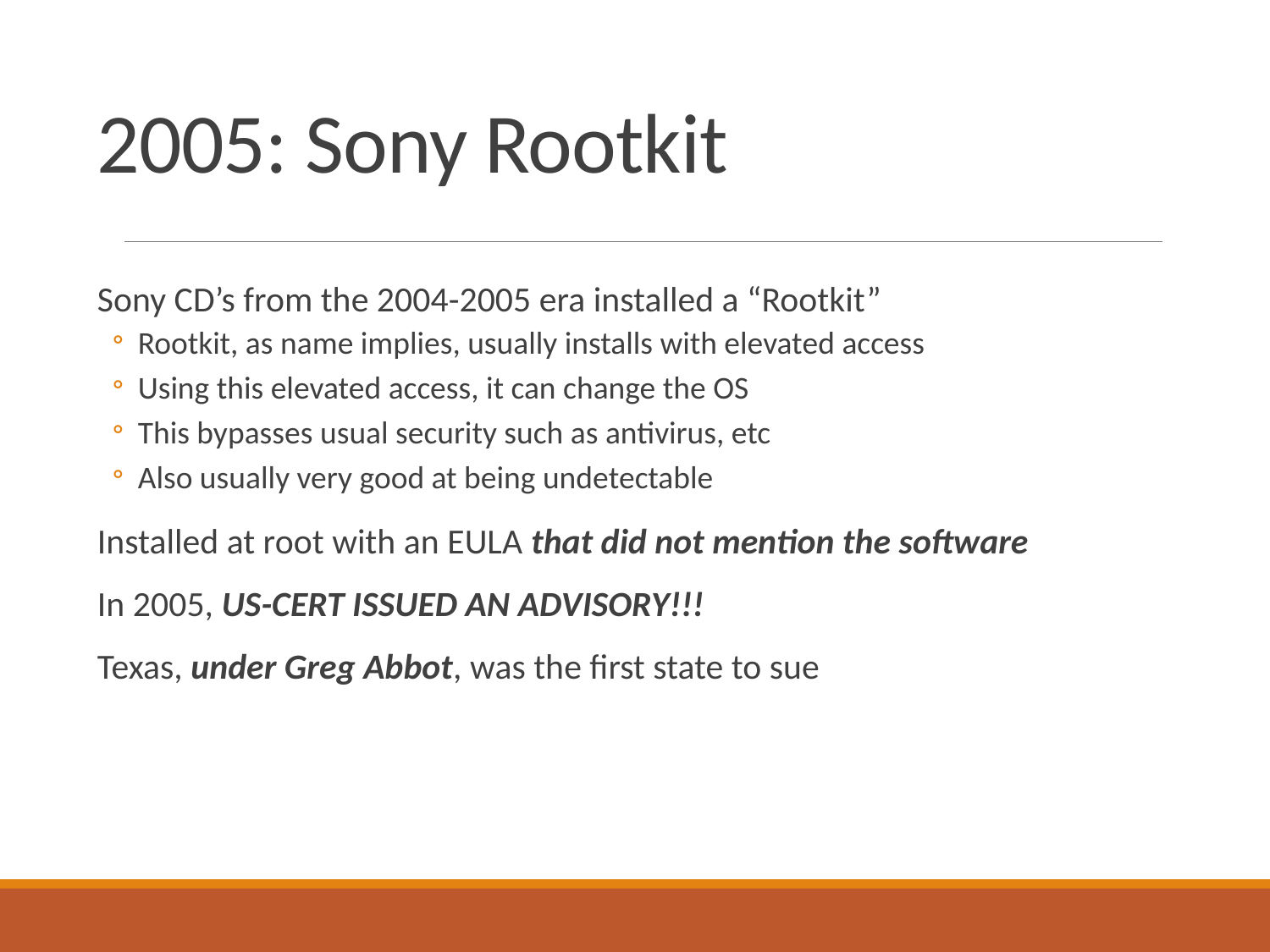

# 2005: Sony Rootkit
Sony CD’s from the 2004-2005 era installed a “Rootkit”
Rootkit, as name implies, usually installs with elevated access
Using this elevated access, it can change the OS
This bypasses usual security such as antivirus, etc
Also usually very good at being undetectable
Installed at root with an EULA that did not mention the software
In 2005, US-CERT ISSUED AN ADVISORY!!!
Texas, under Greg Abbot, was the first state to sue